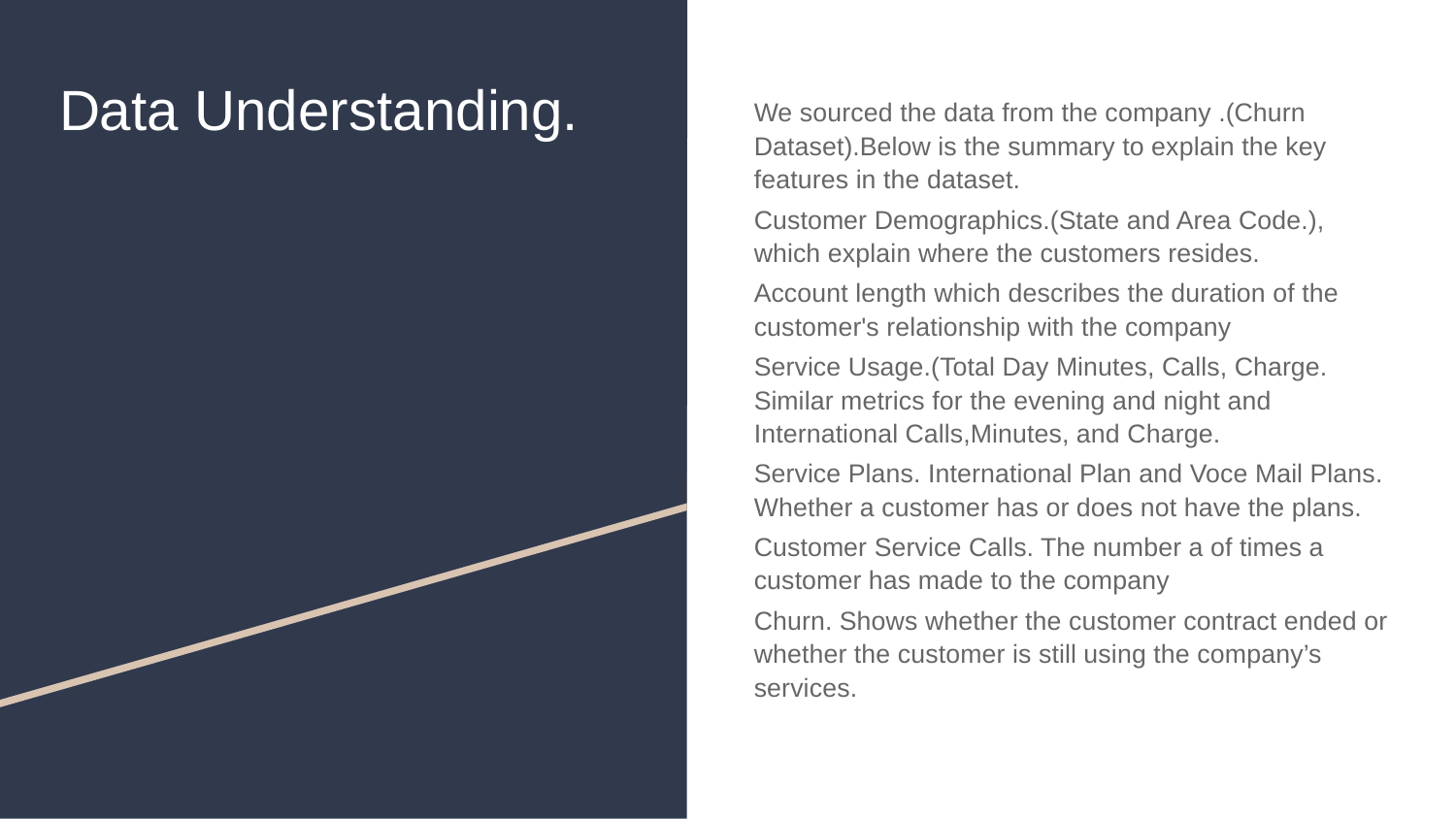

# Data Understanding.
We sourced the data from the company .(Churn Dataset).Below is the summary to explain the key features in the dataset.
Customer Demographics.(State and Area Code.), which explain where the customers resides.
Account length which describes the duration of the customer's relationship with the company
Service Usage.(Total Day Minutes, Calls, Charge. Similar metrics for the evening and night and International Calls,Minutes, and Charge.
Service Plans. International Plan and Voce Mail Plans. Whether a customer has or does not have the plans.
Customer Service Calls. The number a of times a customer has made to the company
Churn. Shows whether the customer contract ended or whether the customer is still using the company’s services.